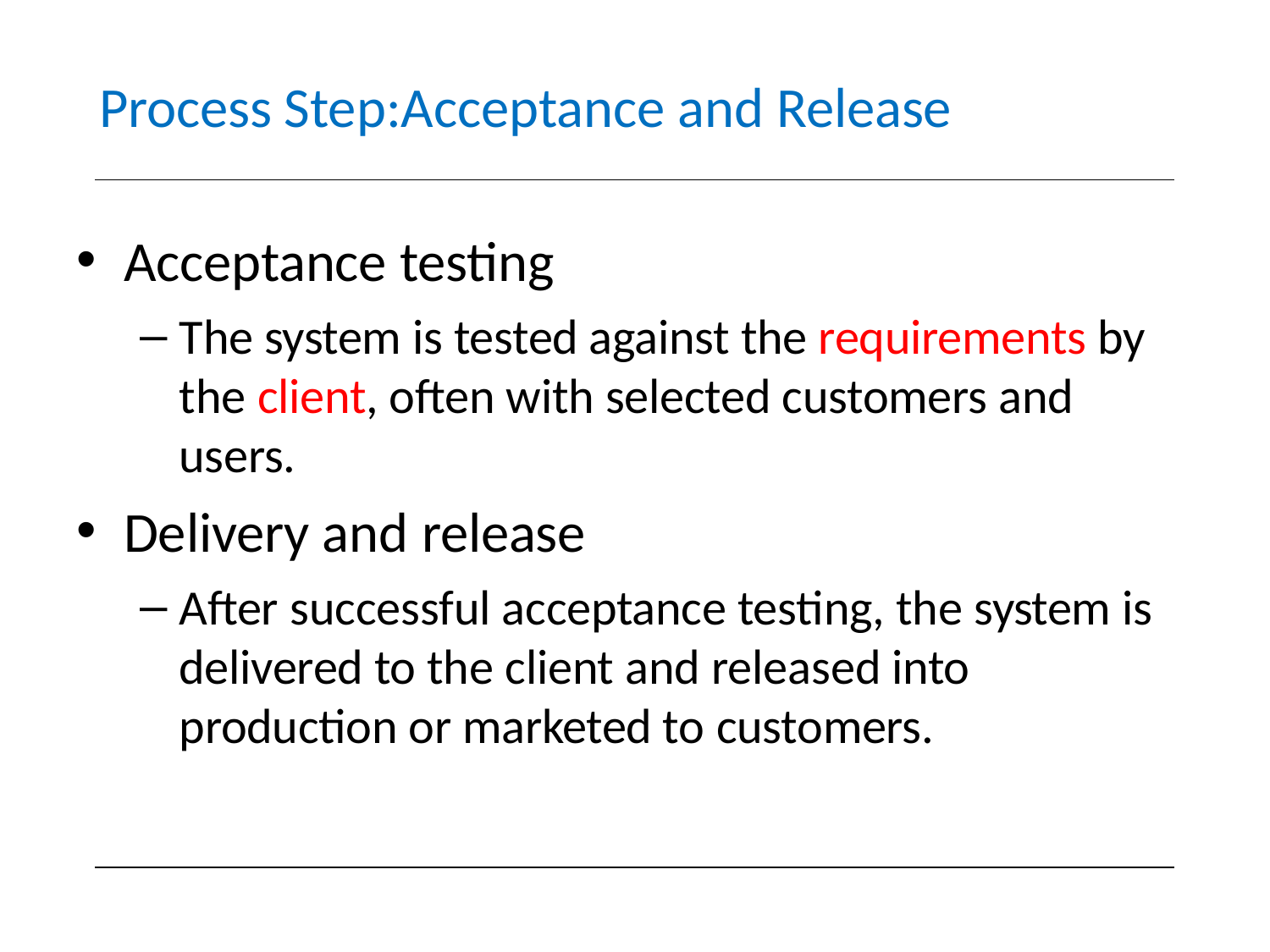

# Process Step:Acceptance and Release
Acceptance testing
The system is tested against the requirements by  the client, often with selected customers and  users.
Delivery and release
After successful acceptance testing, the system is  delivered to the client and released into  production or marketed to customers.